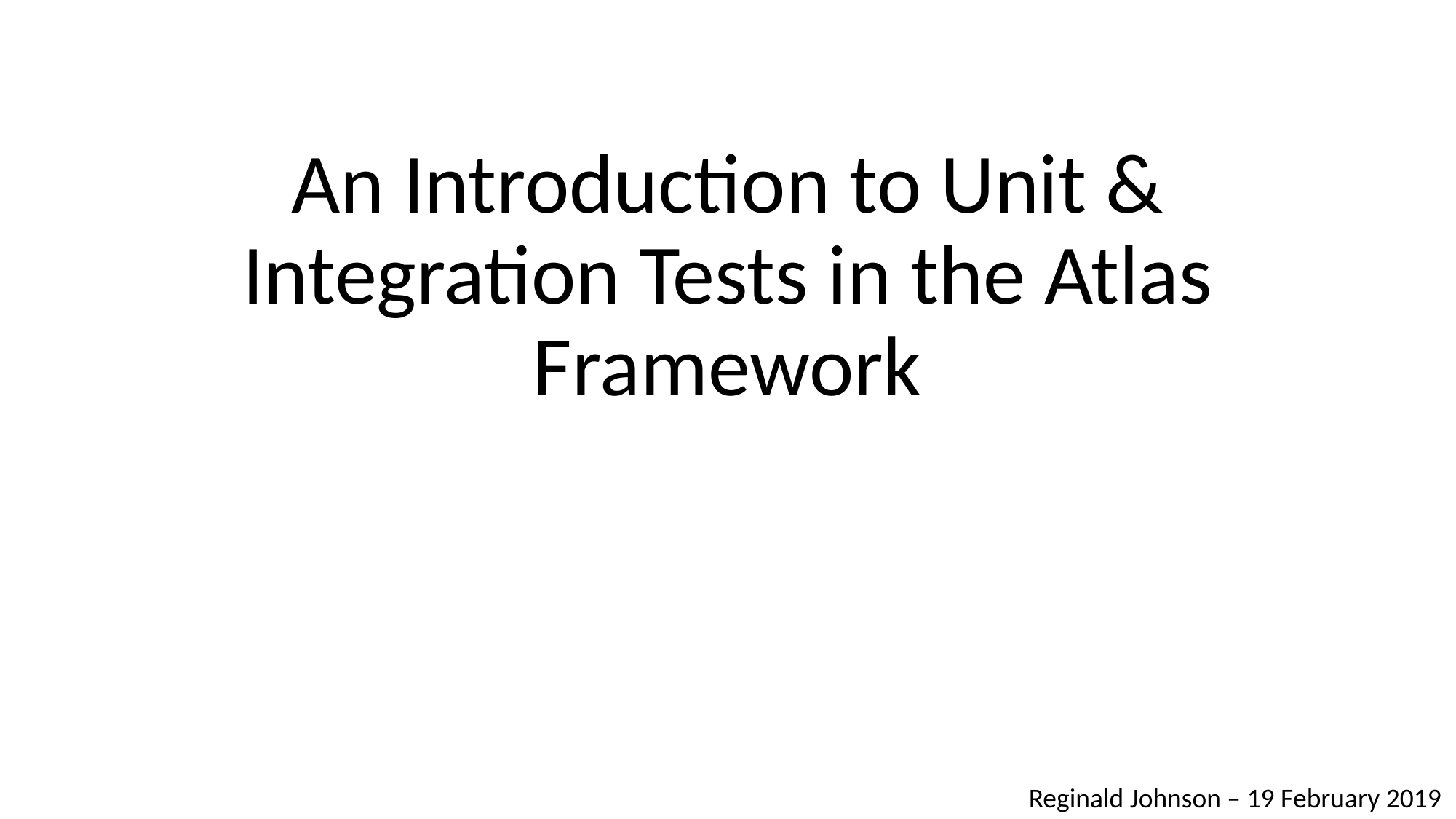

# An Introduction to Unit & Integration Tests in the Atlas Framework

Reginald Johnson – 19 February 2019